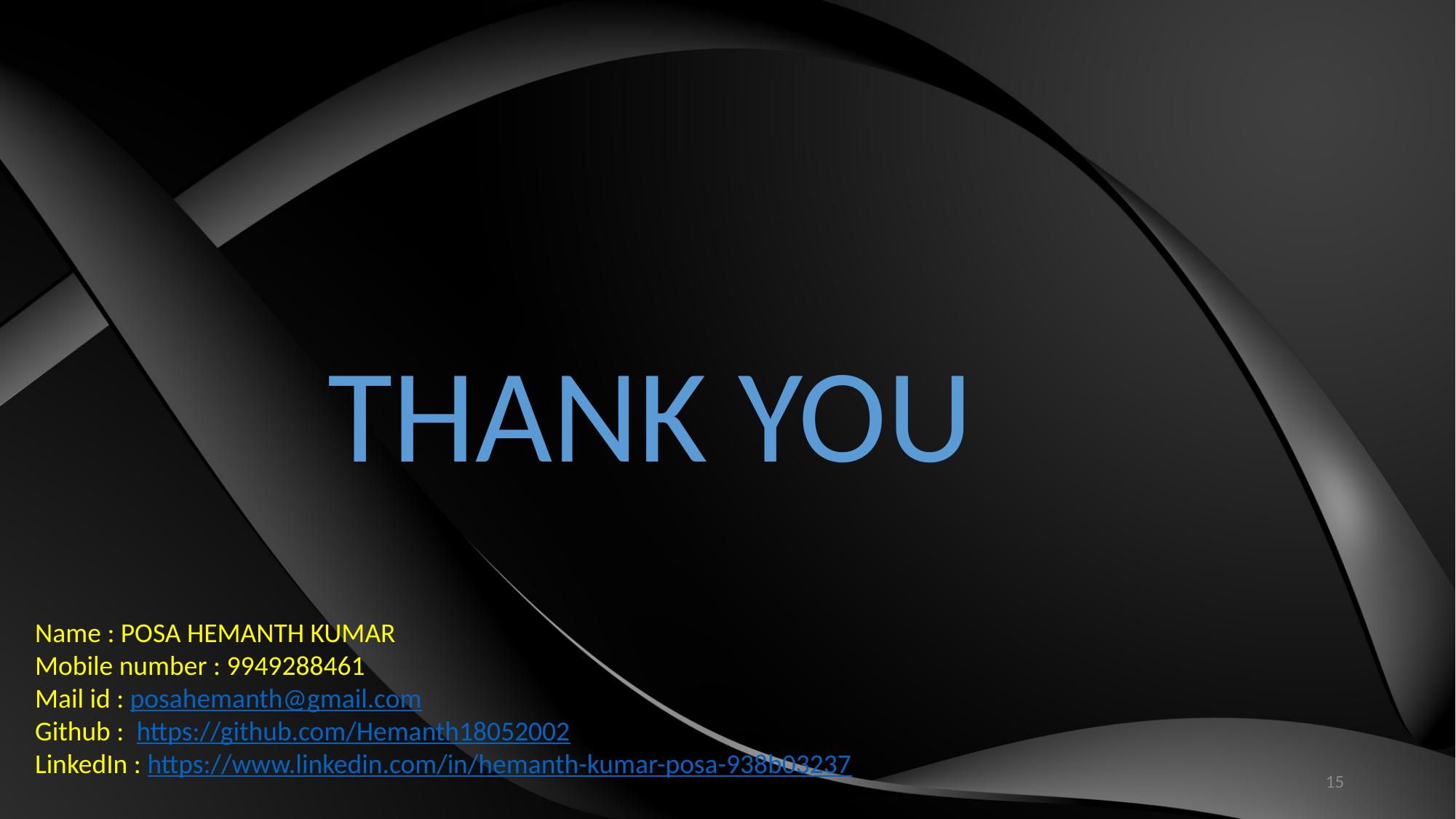

THANK YOU
Name : POSA HEMANTH KUMAR
Mobile number : 9949288461
Mail id : posahemanth@gmail.com
Github :  https://github.com/Hemanth18052002
LinkedIn : https://www.linkedin.com/in/hemanth-kumar-posa-938b03237

15